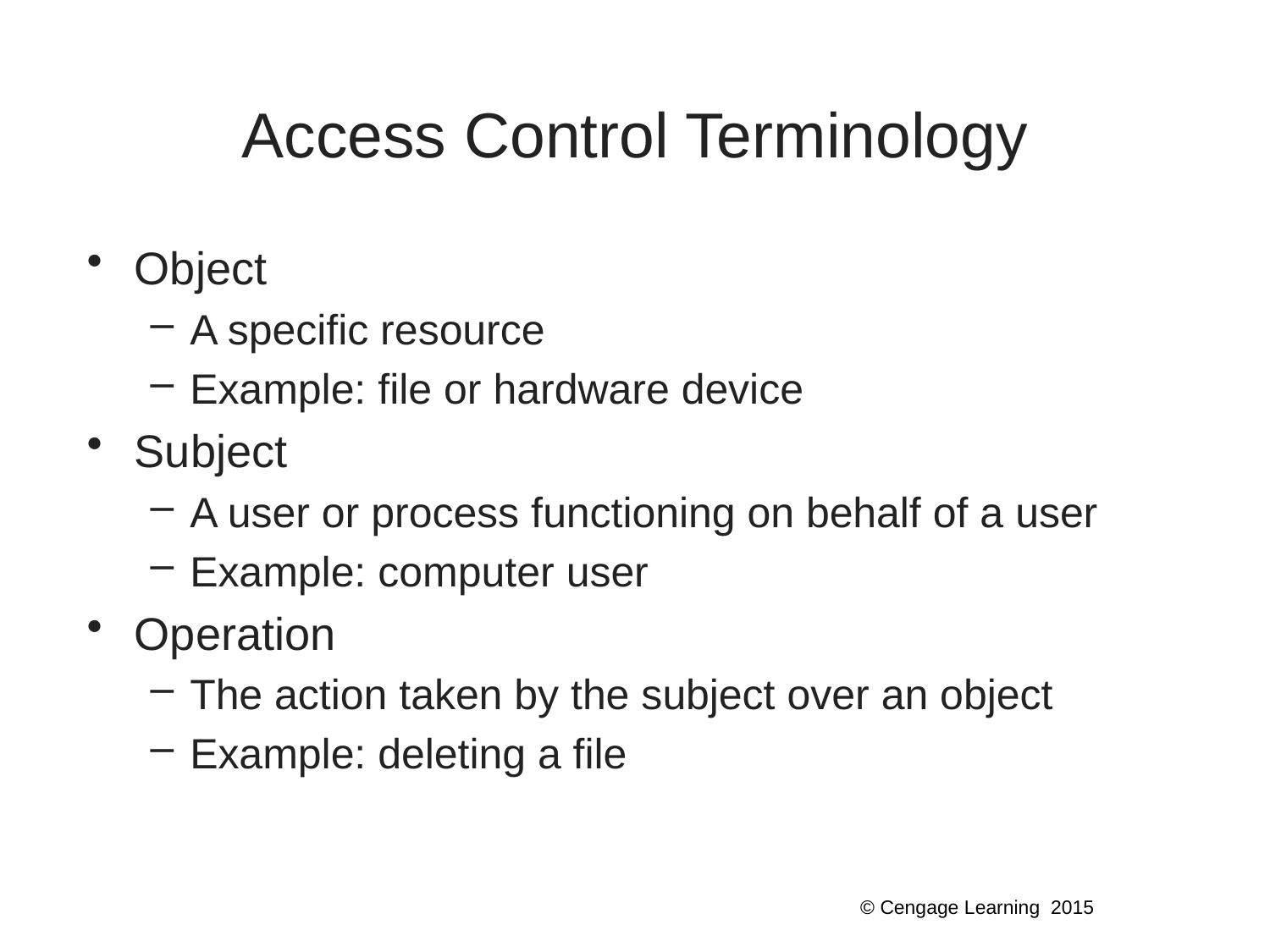

# Access Control Terminology
Object
A specific resource
Example: file or hardware device
Subject
A user or process functioning on behalf of a user
Example: computer user
Operation
The action taken by the subject over an object
Example: deleting a file